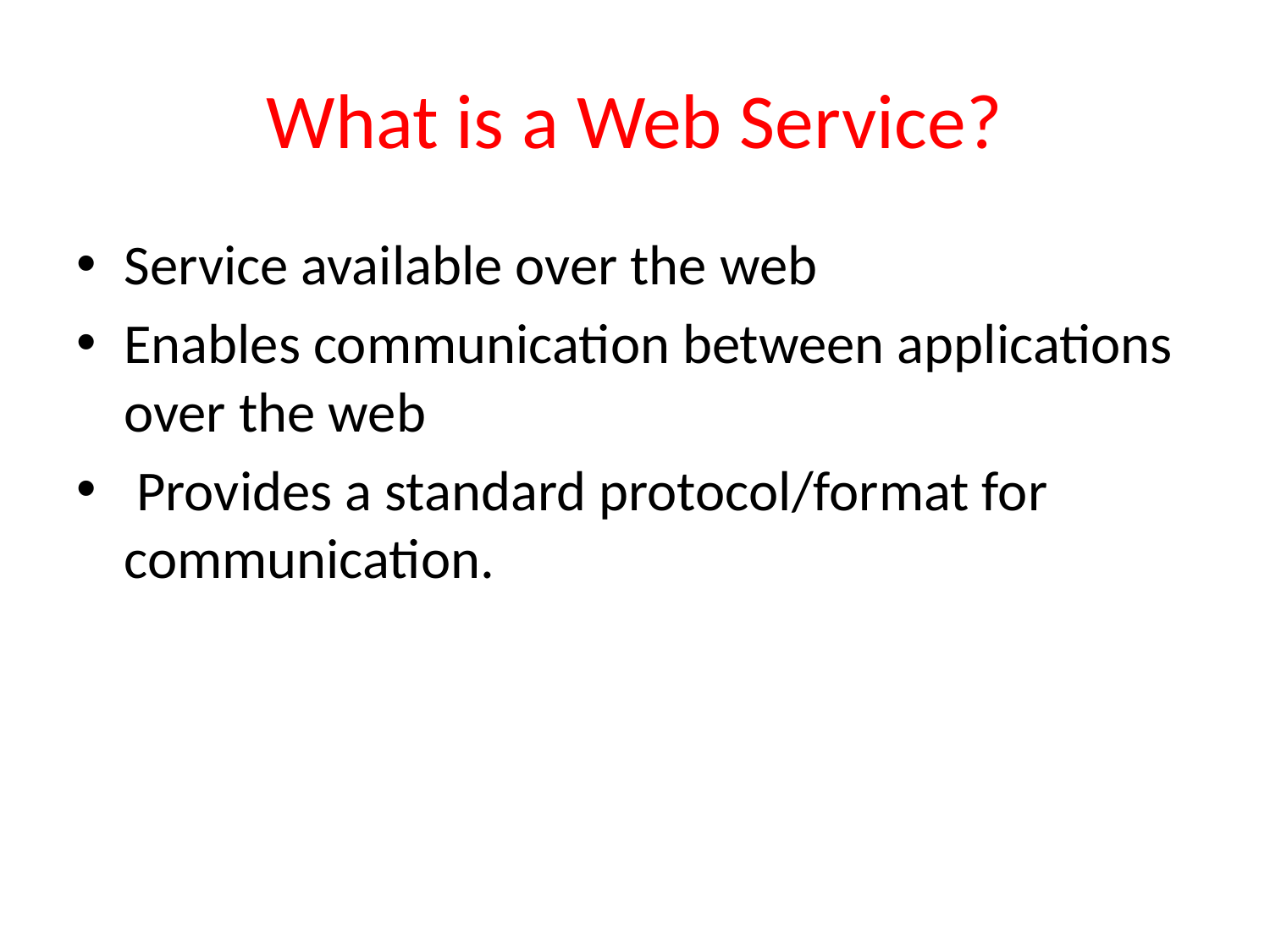

# What is a Web Service?
Service available over the web
Enables communication between applications over the web
 Provides a standard protocol/format for communication.